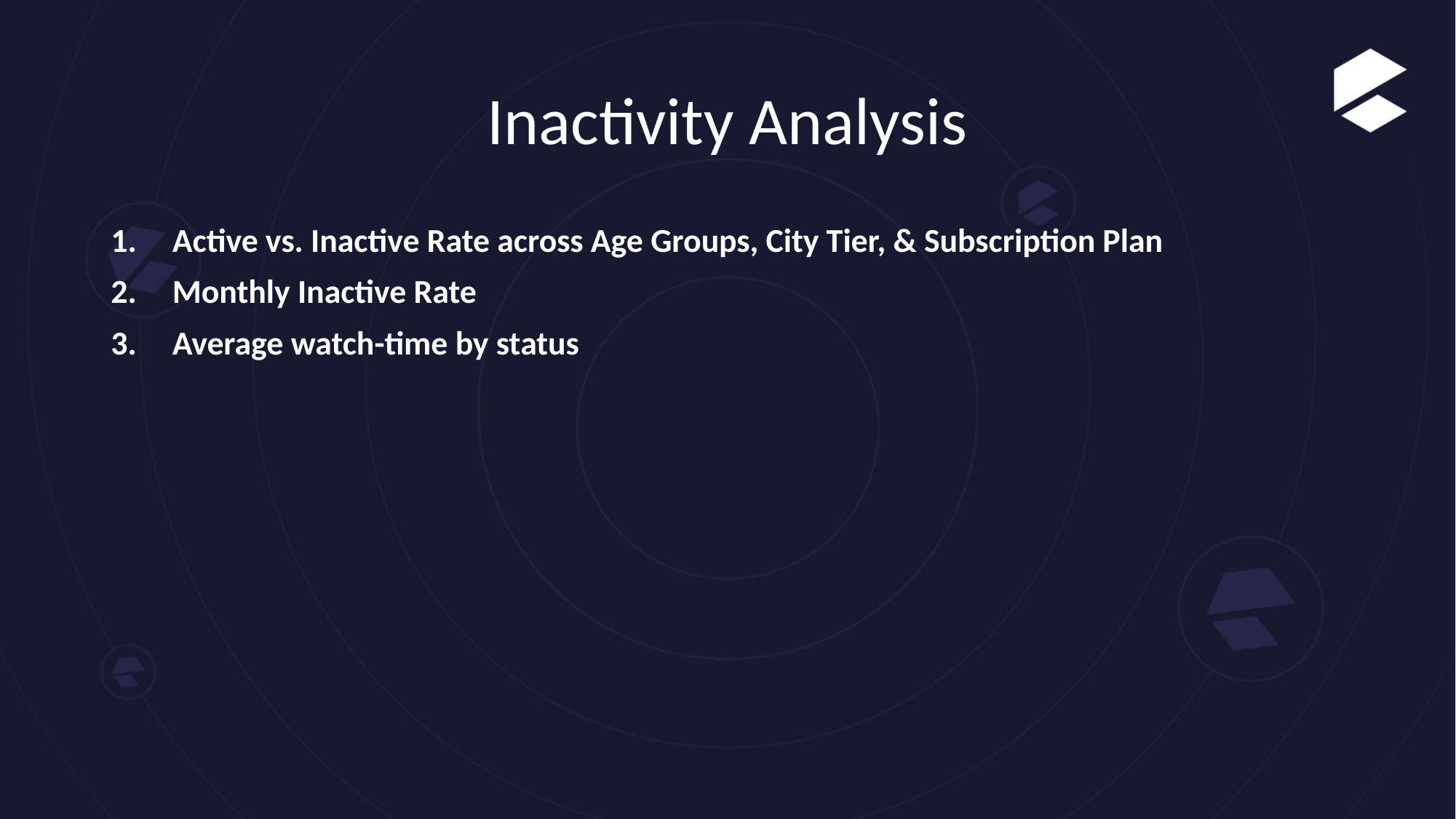

# Inactivity Analysis
Active vs. Inactive Rate across Age Groups, City Tier, & Subscription Plan
Monthly Inactive Rate
Average watch-time by status